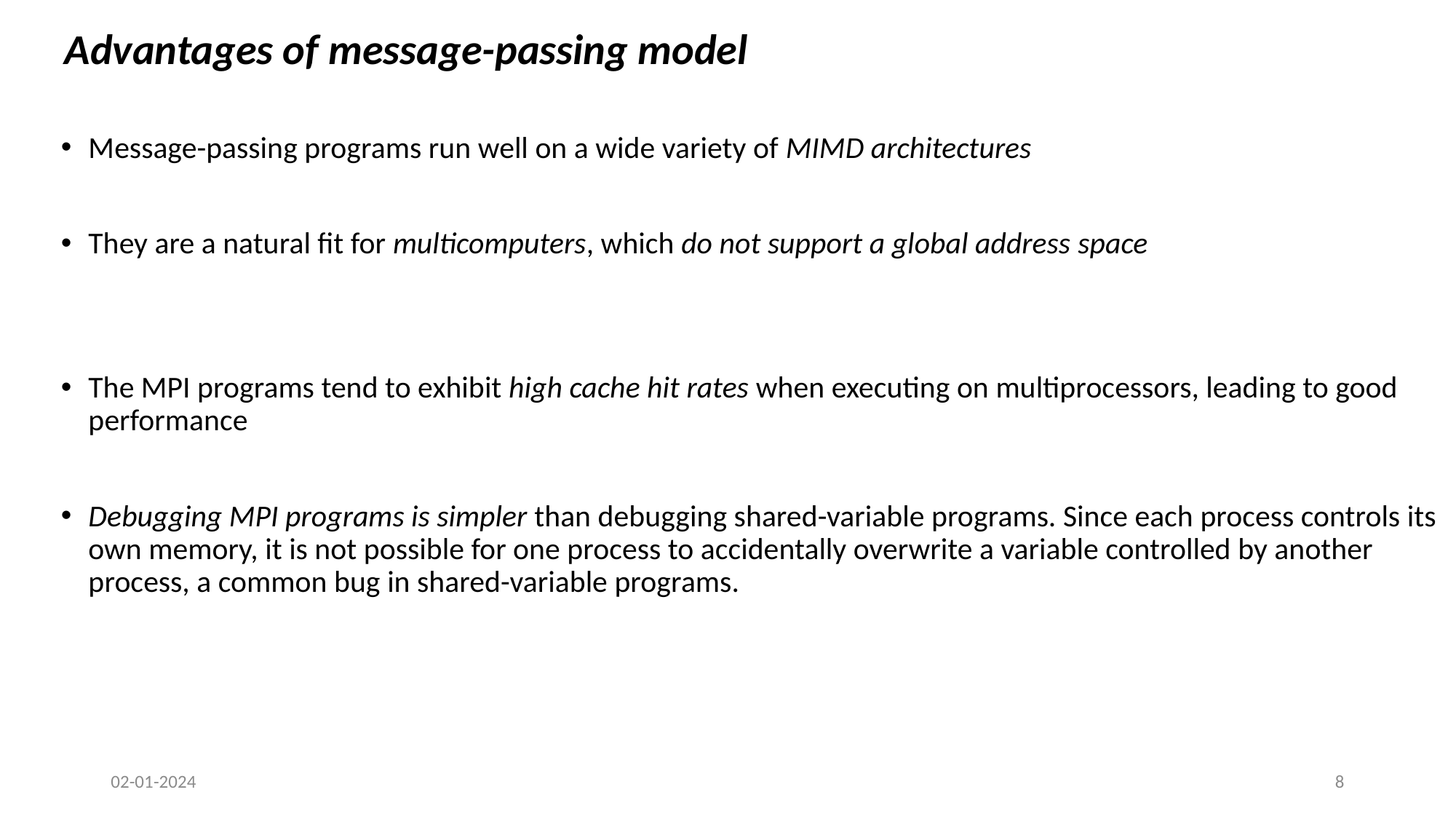

Advantages of message-passing model
Message-passing programs run well on a wide variety of MIMD architectures

They are a natural fit for multicomputers, which do not support a global address space

The MPI programs tend to exhibit high cache hit rates when executing on multiprocessors, leading to good performance

Debugging MPI programs is simpler than debugging shared-variable programs. Since each process controls its own memory, it is not possible for one process to accidentally overwrite a variable controlled by another process, a common bug in shared-variable programs.

02-01-2024

8